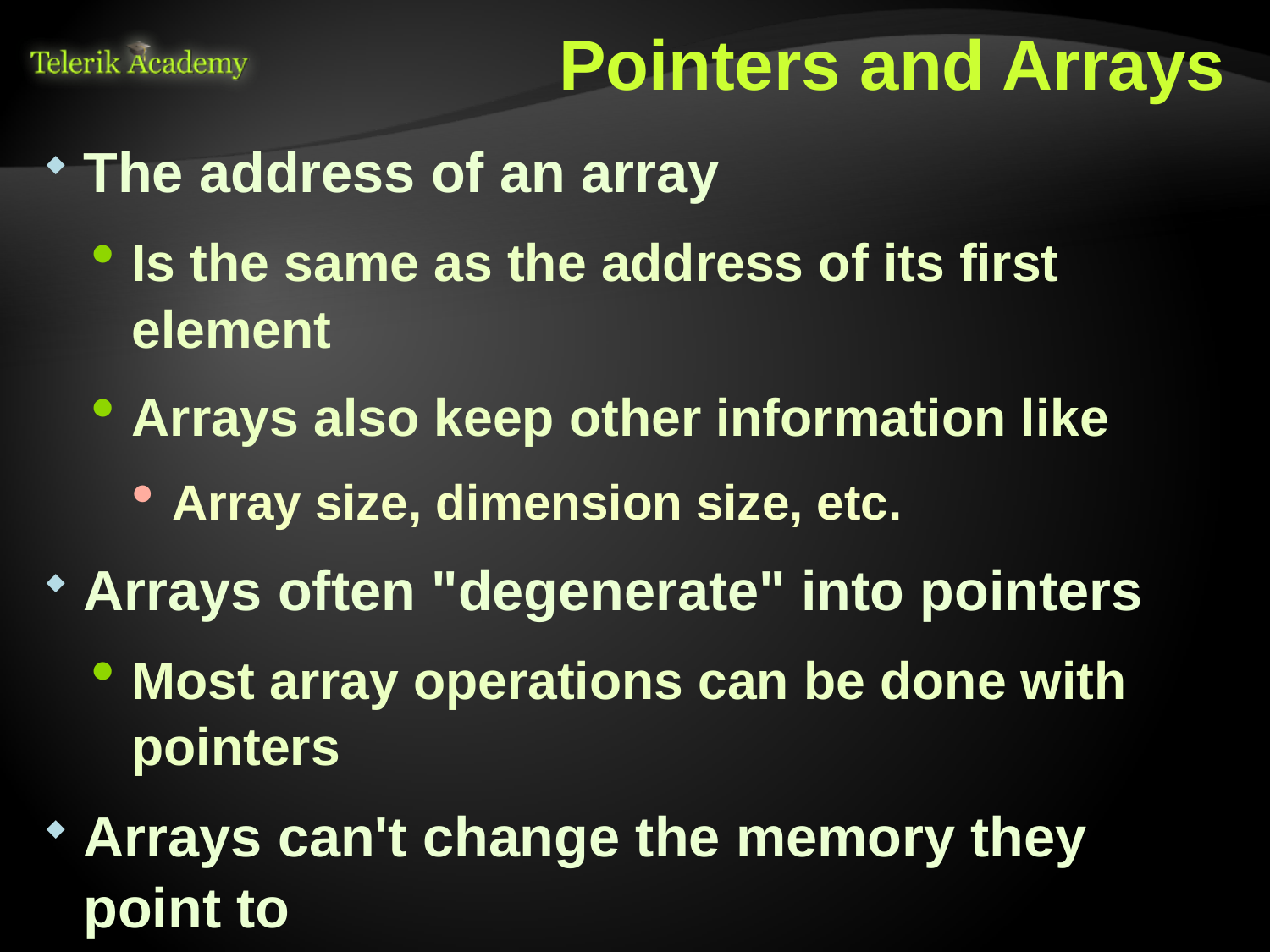

# Pointers and Arrays
The address of an array
Is the same as the address of its first element
Arrays also keep other information like
Array size, dimension size, etc.
Arrays often "degenerate" into pointers
Most array operations can be done with pointers
Arrays can't change the memory they point to
Same as a const pointer